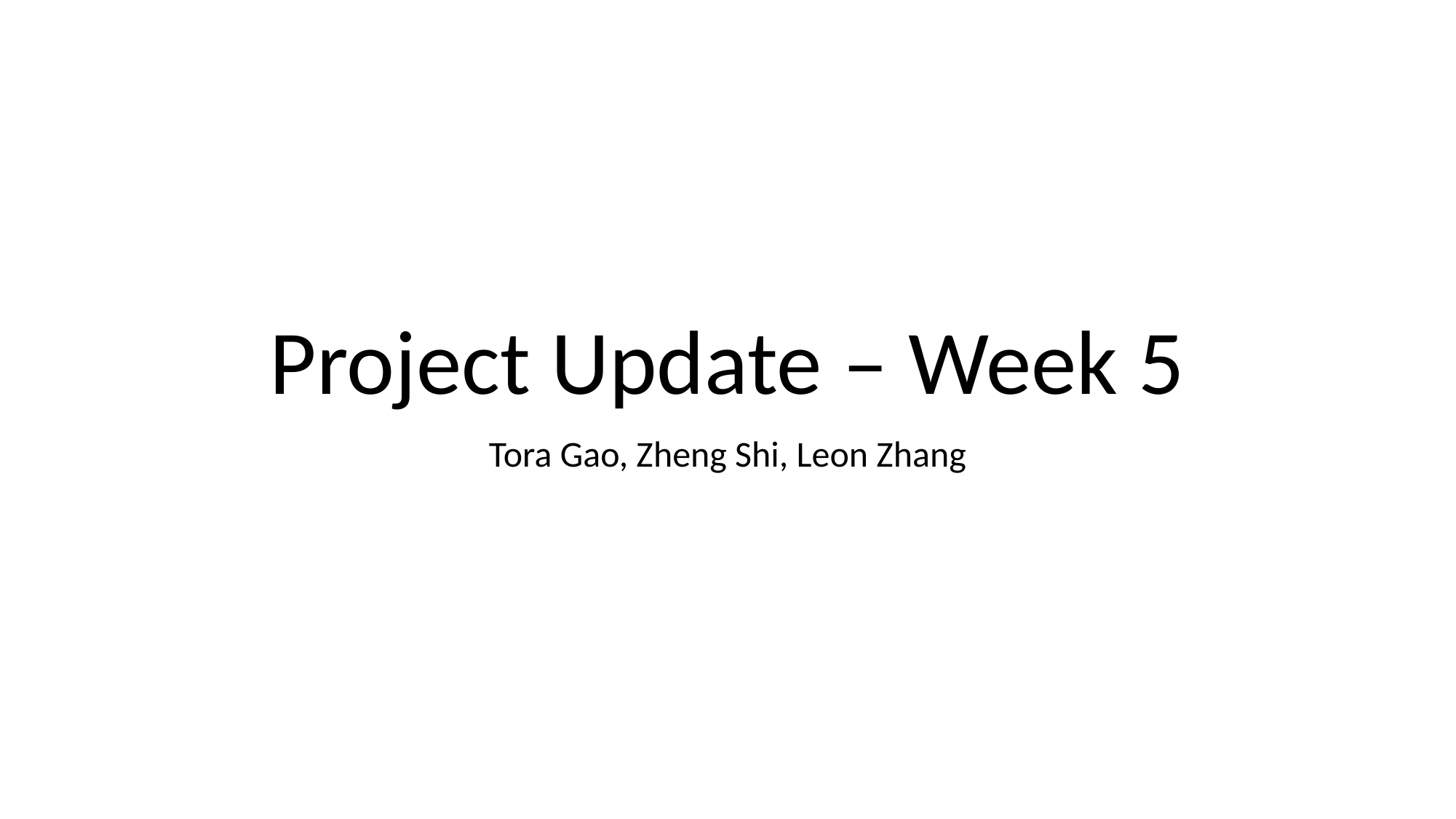

# Project Update – Week 5
Tora Gao, Zheng Shi, Leon Zhang